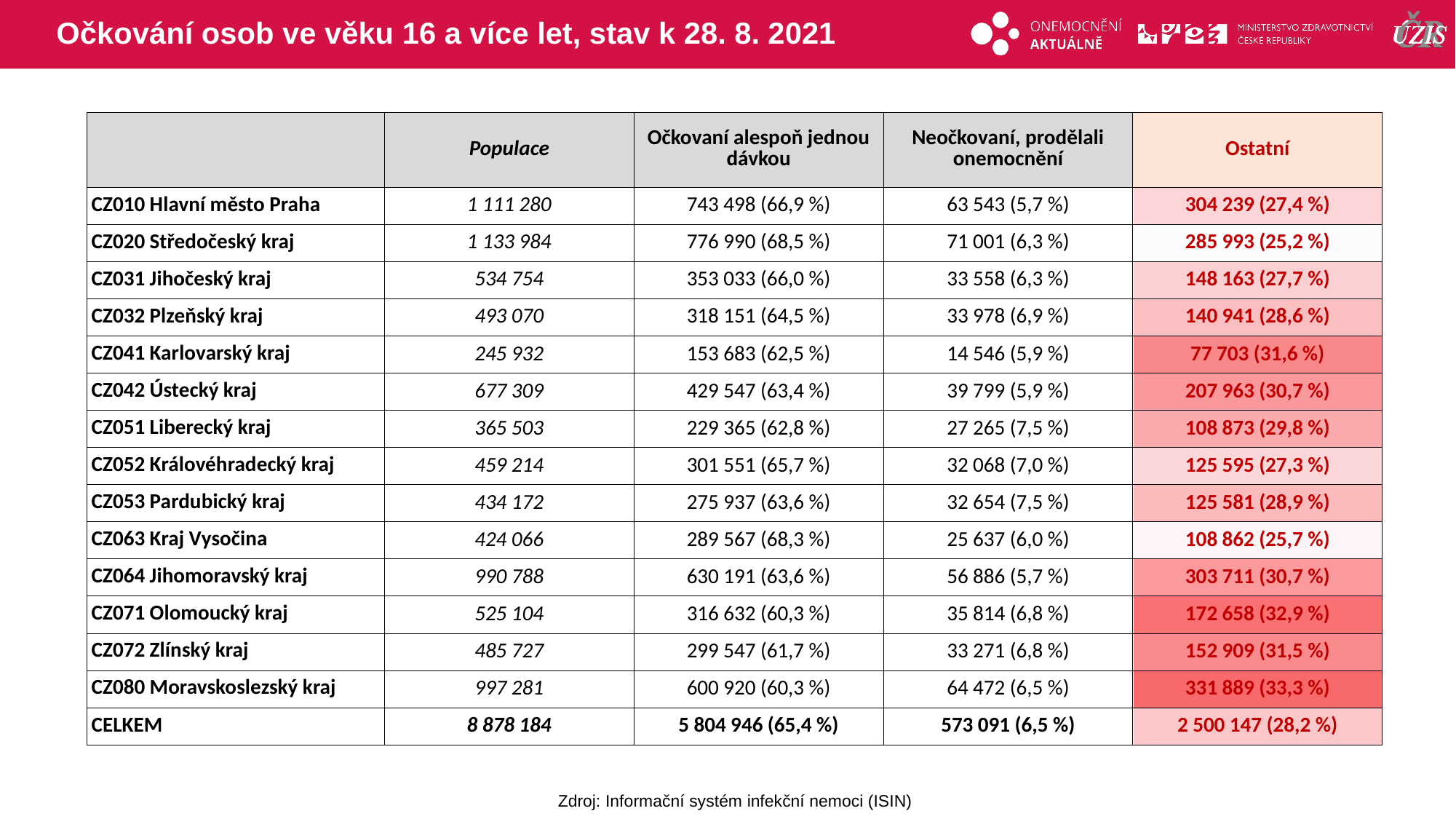

# Očkování osob ve věku 16 a více let, stav k 28. 8. 2021
|  | Populace | Očkovaní alespoň jednou dávkou | Neočkovaní, prodělali onemocnění | Ostatní |
| --- | --- | --- | --- | --- |
| CZ010 Hlavní město Praha | 1 111 280 | 743 498 (66,9 %) | 63 543 (5,7 %) | 304 239 (27,4 %) |
| CZ020 Středočeský kraj | 1 133 984 | 776 990 (68,5 %) | 71 001 (6,3 %) | 285 993 (25,2 %) |
| CZ031 Jihočeský kraj | 534 754 | 353 033 (66,0 %) | 33 558 (6,3 %) | 148 163 (27,7 %) |
| CZ032 Plzeňský kraj | 493 070 | 318 151 (64,5 %) | 33 978 (6,9 %) | 140 941 (28,6 %) |
| CZ041 Karlovarský kraj | 245 932 | 153 683 (62,5 %) | 14 546 (5,9 %) | 77 703 (31,6 %) |
| CZ042 Ústecký kraj | 677 309 | 429 547 (63,4 %) | 39 799 (5,9 %) | 207 963 (30,7 %) |
| CZ051 Liberecký kraj | 365 503 | 229 365 (62,8 %) | 27 265 (7,5 %) | 108 873 (29,8 %) |
| CZ052 Královéhradecký kraj | 459 214 | 301 551 (65,7 %) | 32 068 (7,0 %) | 125 595 (27,3 %) |
| CZ053 Pardubický kraj | 434 172 | 275 937 (63,6 %) | 32 654 (7,5 %) | 125 581 (28,9 %) |
| CZ063 Kraj Vysočina | 424 066 | 289 567 (68,3 %) | 25 637 (6,0 %) | 108 862 (25,7 %) |
| CZ064 Jihomoravský kraj | 990 788 | 630 191 (63,6 %) | 56 886 (5,7 %) | 303 711 (30,7 %) |
| CZ071 Olomoucký kraj | 525 104 | 316 632 (60,3 %) | 35 814 (6,8 %) | 172 658 (32,9 %) |
| CZ072 Zlínský kraj | 485 727 | 299 547 (61,7 %) | 33 271 (6,8 %) | 152 909 (31,5 %) |
| CZ080 Moravskoslezský kraj | 997 281 | 600 920 (60,3 %) | 64 472 (6,5 %) | 331 889 (33,3 %) |
| CELKEM | 8 878 184 | 5 804 946 (65,4 %) | 573 091 (6,5 %) | 2 500 147 (28,2 %) |
|  |
| --- |
|  |
|  |
|  |
|  |
|  |
|  |
|  |
|  |
|  |
|  |
|  |
|  |
|  |
|  |
Zdroj: Informační systém infekční nemoci (ISIN)